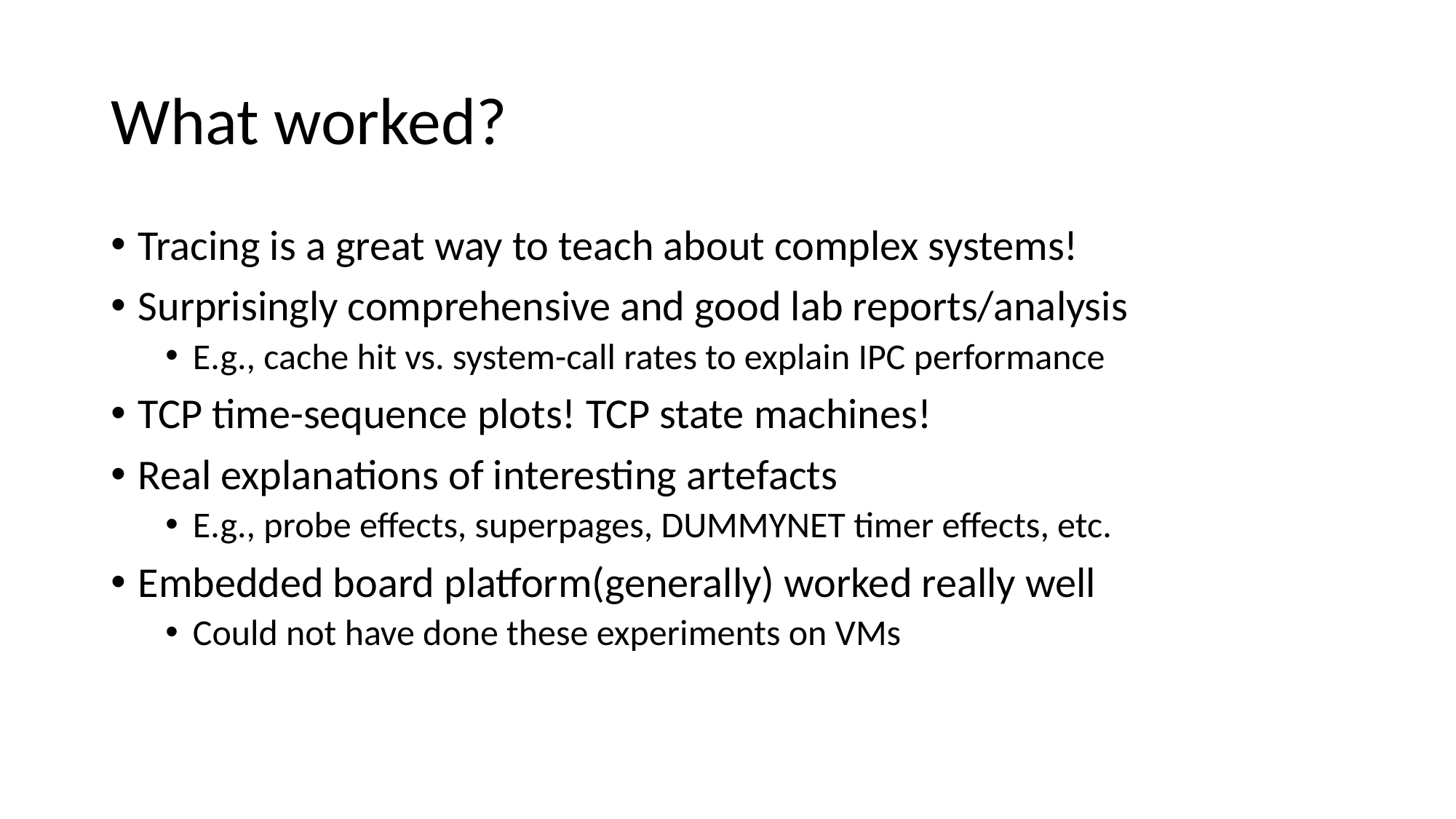

# What worked?
Tracing is a great way to teach about complex systems!
Surprisingly comprehensive and good lab reports/analysis
E.g., cache hit vs. system-call rates to explain IPC performance
TCP time-sequence plots! TCP state machines!
Real explanations of interesting artefacts
E.g., probe effects, superpages, DUMMYNET timer effects, etc.
Embedded board platform(generally) worked really well
Could not have done these experiments on VMs